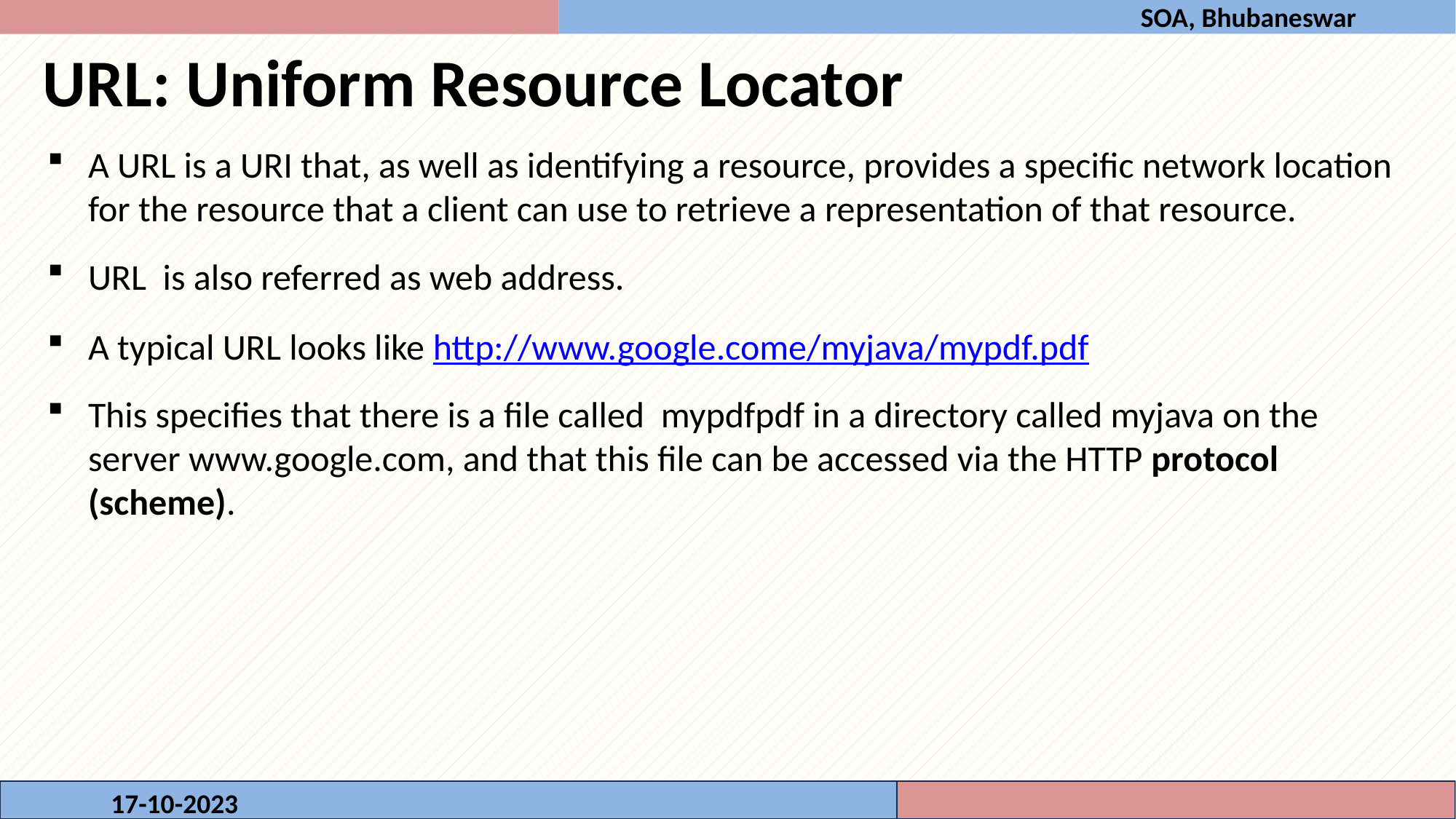

SOA, Bhubaneswar

URL: Uniform Resource Locator
A URL is a URI that, as well as identifying a resource, provides a specific network location for the resource that a client can use to retrieve a representation of that resource.

URL  is also referred as web address.

A typical URL looks like http://www.google.come/myjava/mypdf.pdf

This specifies that there is a file called  mypdfpdf in a directory called myjava on the server www.google.com, and that this file can be accessed via the HTTP protocol (scheme).
17-10-2023